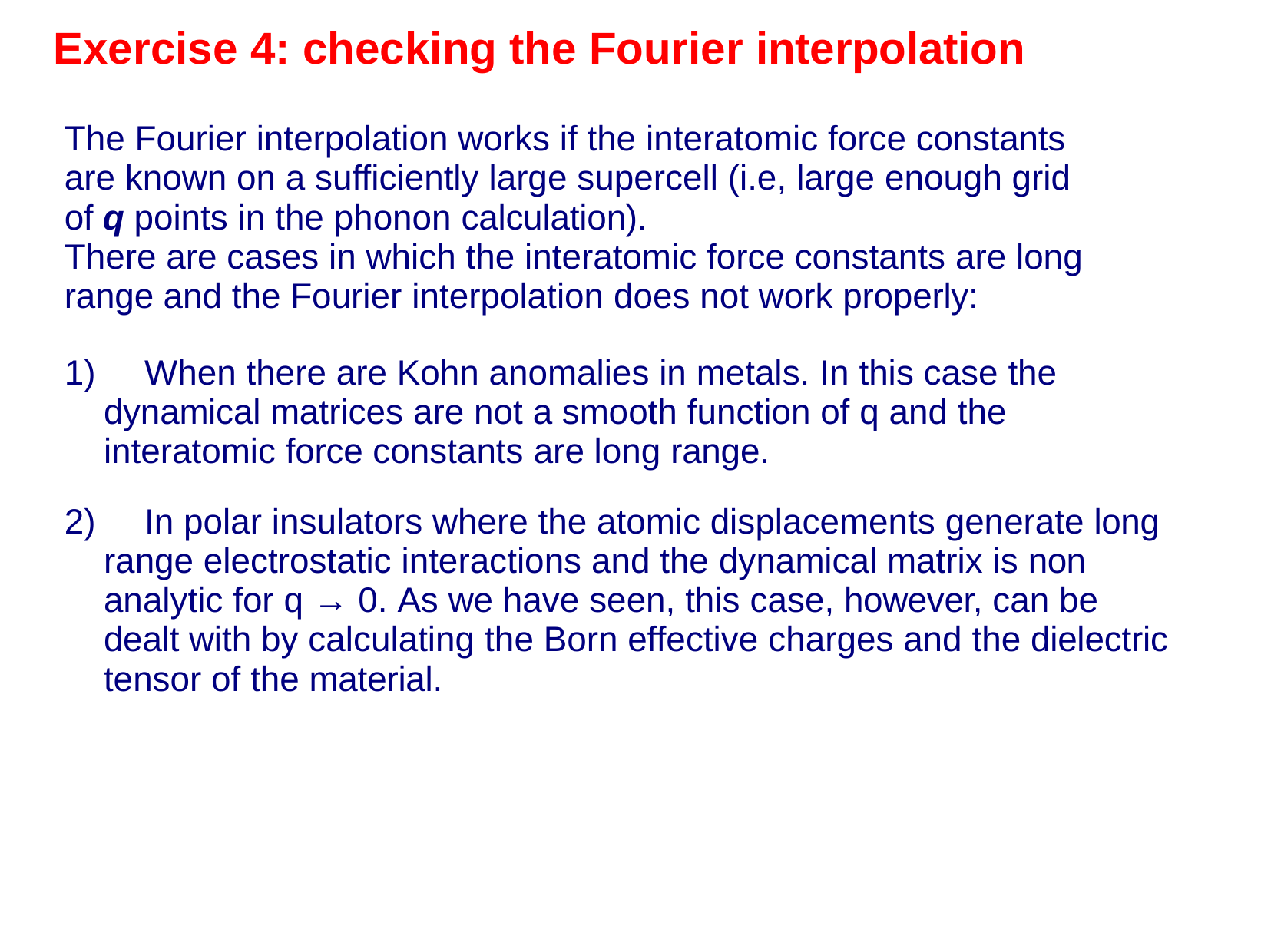

# Exercise 4: checking the Fourier interpolation
The Fourier interpolation works if the interatomic force constants are known on a sufficiently large supercell (i.e, large enough grid of q points in the phonon calculation).
There are cases in which the interatomic force constants are long range and the Fourier interpolation does not work properly:
	When there are Kohn anomalies in metals. In this case the dynamical matrices are not a smooth function of q and the interatomic force constants are long range.
	In polar insulators where the atomic displacements generate long range electrostatic interactions and the dynamical matrix is non analytic for q → 0. As we have seen, this case, however, can be dealt with by calculating the Born effective charges and the dielectric tensor of the material.